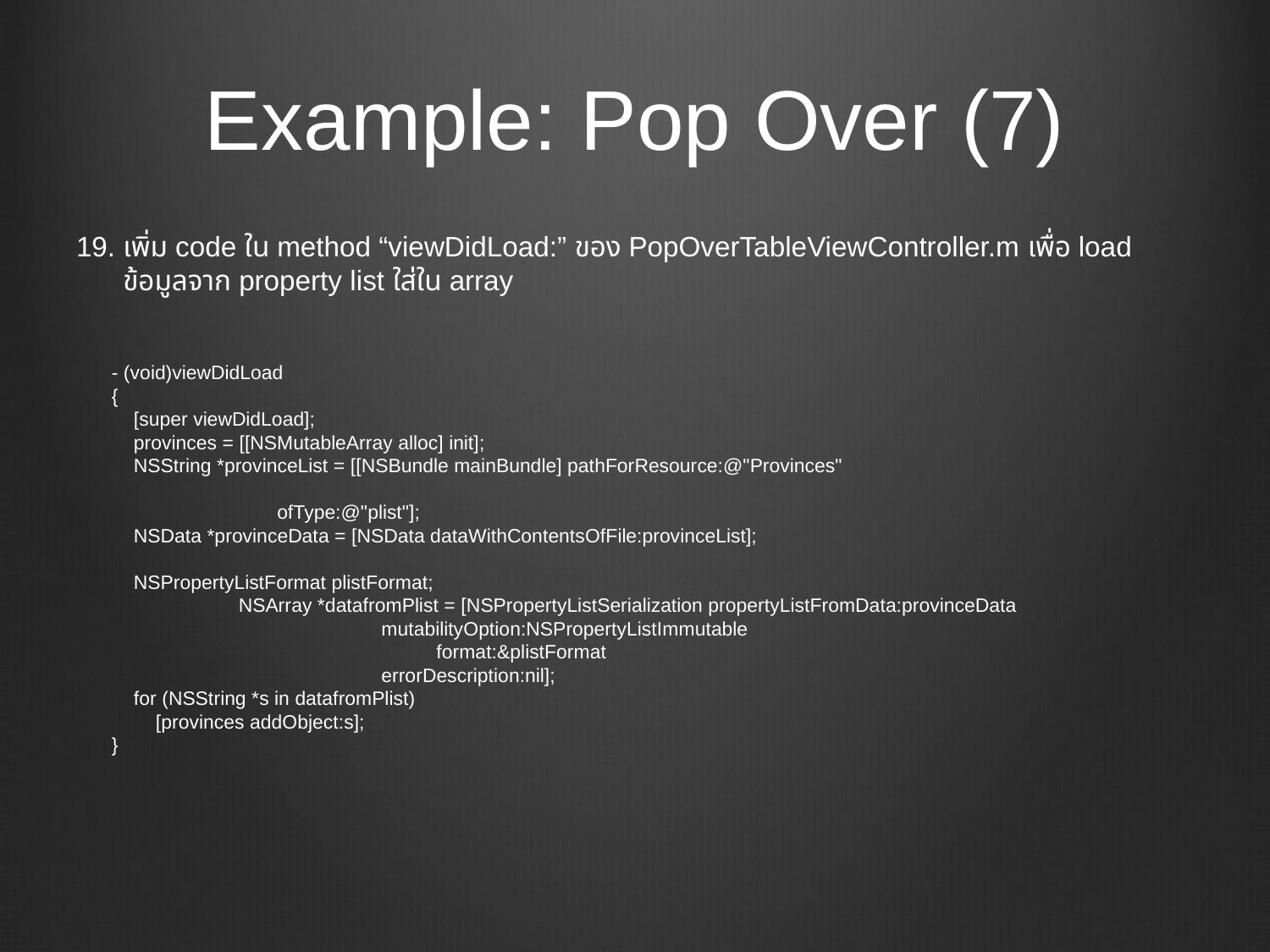

# Example: Pop Over (7)
19. เพิ่ม code ใน method “viewDidLoad:” ของ PopOverTableViewController.m เพื่อ load
      ข้อมูลจาก property list ใส่ใน array
- (void)viewDidLoad
{
    [super viewDidLoad];
    provinces = [[NSMutableArray alloc] init];
    NSString *provinceList = [[NSBundle mainBundle] pathForResource:@"Provinces"
										       ofType:@"plist"];
    NSData *provinceData = [NSData dataWithContentsOfFile:provinceList];

    NSPropertyListFormat plistFormat;
	NSArray *datafromPlist = [NSPropertyListSerialization propertyListFromData:provinceData
                                                 mutabilityOption:NSPropertyListImmutable
                                                           format:&plistFormat
                                                 errorDescription:nil];
    for (NSString *s in datafromPlist)
        [provinces addObject:s];
}